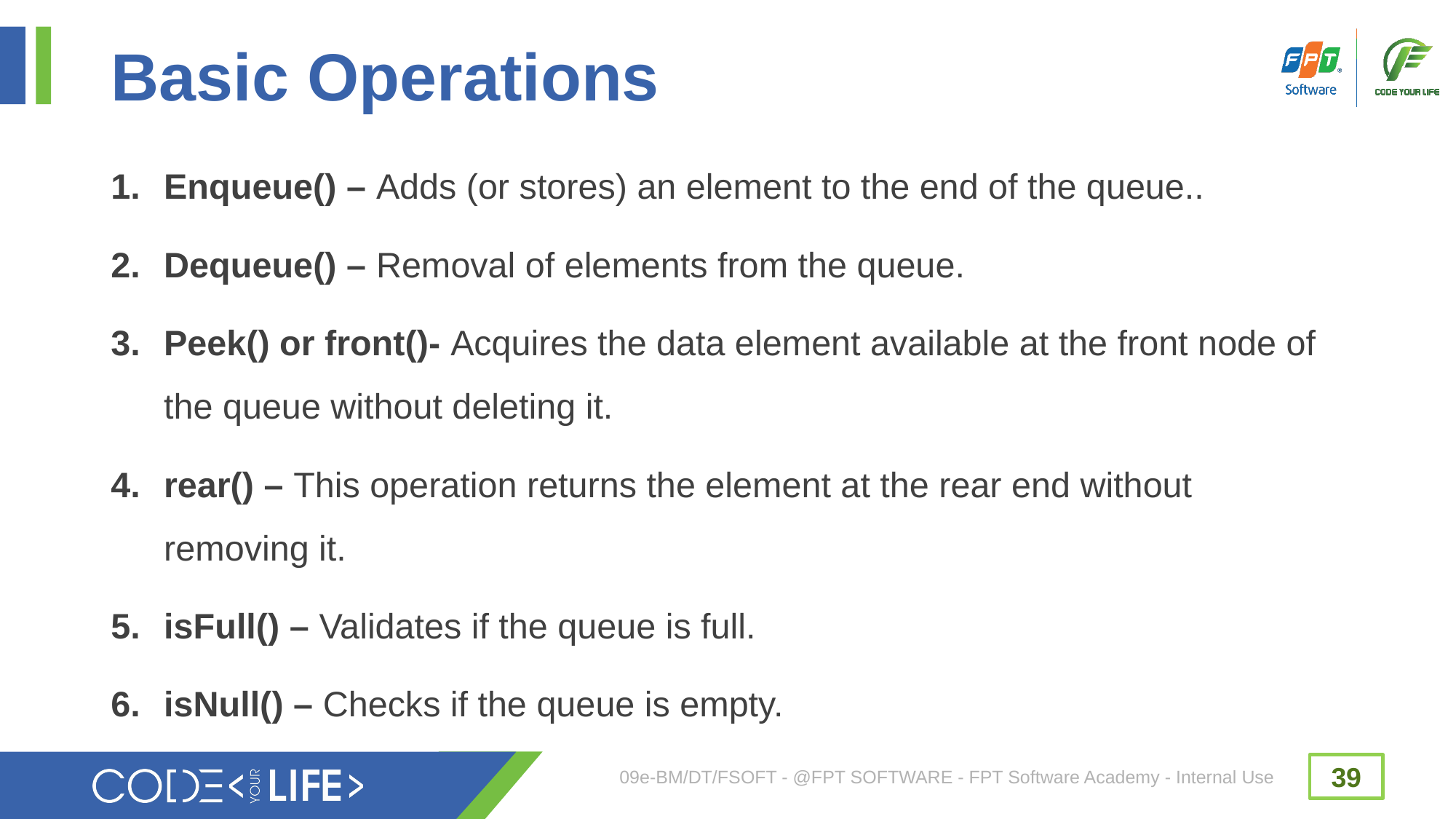

# Basic Operations
Enqueue() – Adds (or stores) an element to the end of the queue..
Dequeue() – Removal of elements from the queue.
Peek() or front()- Acquires the data element available at the front node of the queue without deleting it.
rear() – This operation returns the element at the rear end without removing it.
isFull() – Validates if the queue is full.
isNull() – Checks if the queue is empty.

09e-BM/DT/FSOFT - @FPT SOFTWARE - FPT Software Academy - Internal Use
39